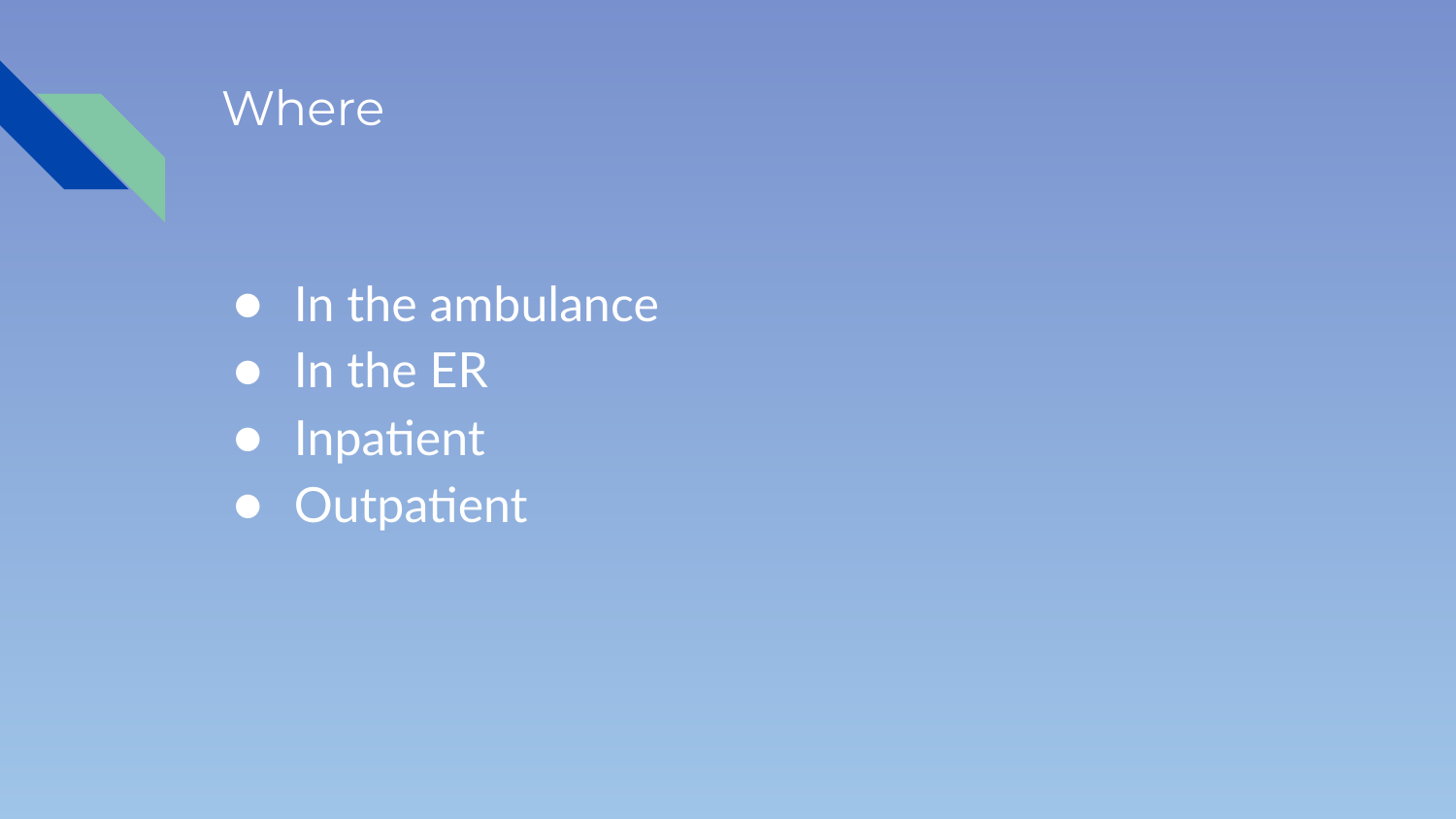

# Where
In the ambulance
In the ER
Inpatient
Outpatient